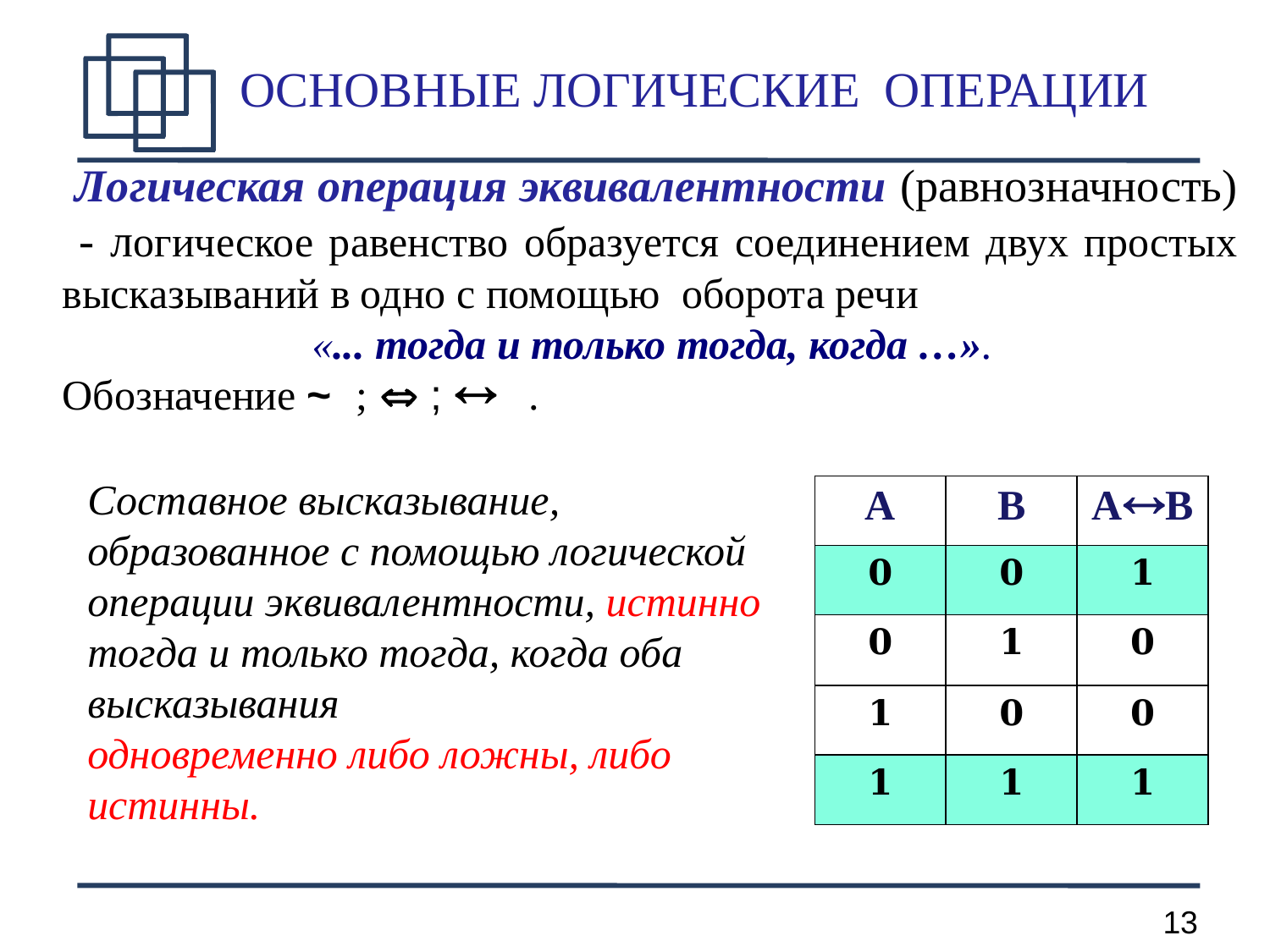

# ОСНОВНЫЕ ЛОГИЧЕСКИЕ  ОПЕРАЦИИ
 Логическая операция эквивалентности (равнозначность)  - логическое равенство образуется соединением двух простых высказываний в одно с помощью  оборота речи
				«... тогда и только тогда, когда …».
Обозначение ~  ; ⇔ ; ↔  .

Составное высказывание, образованное с помощью логической операции эквивалентности, истинно
тогда и только тогда, когда оба высказывания
одновременно либо ложны, либо истинны.
| A | B | A↔B |
| --- | --- | --- |
| 0 | 0 | 1 |
| 0 | 1 | 0 |
| 1 | 0 | 0 |
| 1 | 1 | 1 |